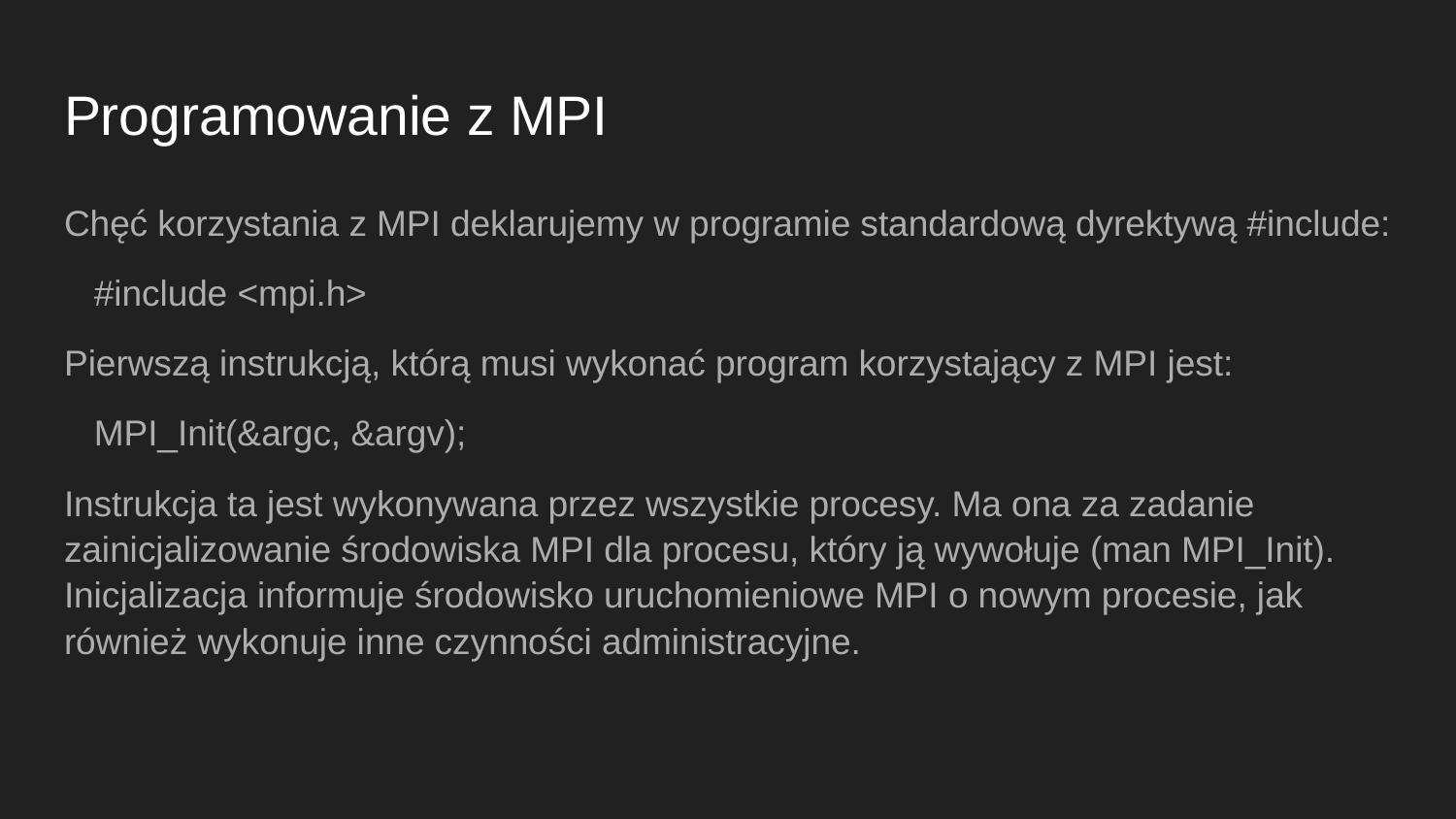

# Programowanie z MPI
Chęć korzystania z MPI deklarujemy w programie standardową dyrektywą #include:
   #include <mpi.h>
Pierwszą instrukcją, którą musi wykonać program korzystający z MPI jest:
   MPI_Init(&argc, &argv);
Instrukcja ta jest wykonywana przez wszystkie procesy. Ma ona za zadanie zainicjalizowanie środowiska MPI dla procesu, który ją wywołuje (man MPI_Init). Inicjalizacja informuje środowisko uruchomieniowe MPI o nowym procesie, jak również wykonuje inne czynności administracyjne.